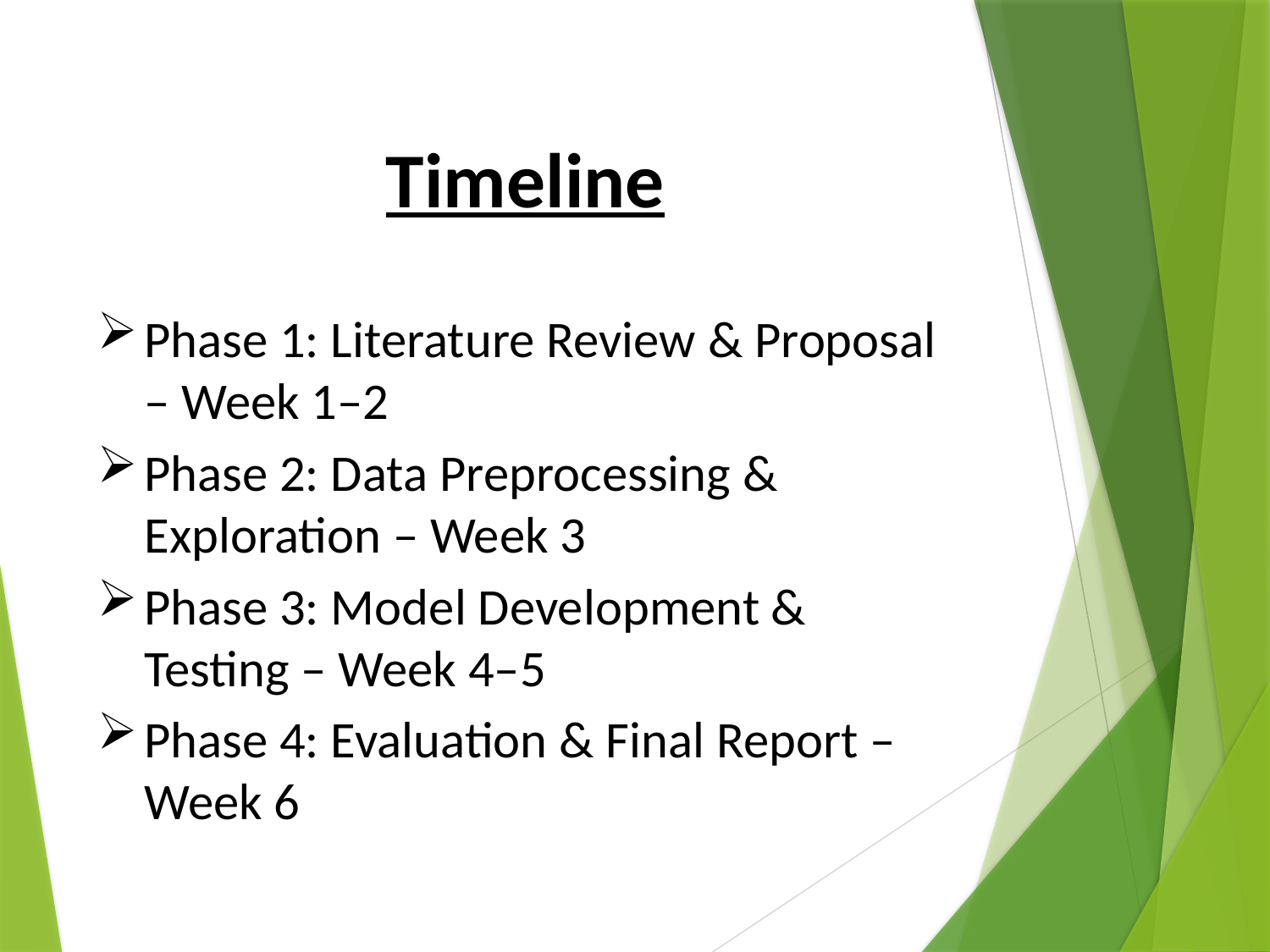

# Timeline
Phase 1: Literature Review & Proposal – Week 1–2
Phase 2: Data Preprocessing & Exploration – Week 3
Phase 3: Model Development & Testing – Week 4–5
Phase 4: Evaluation & Final Report – Week 6